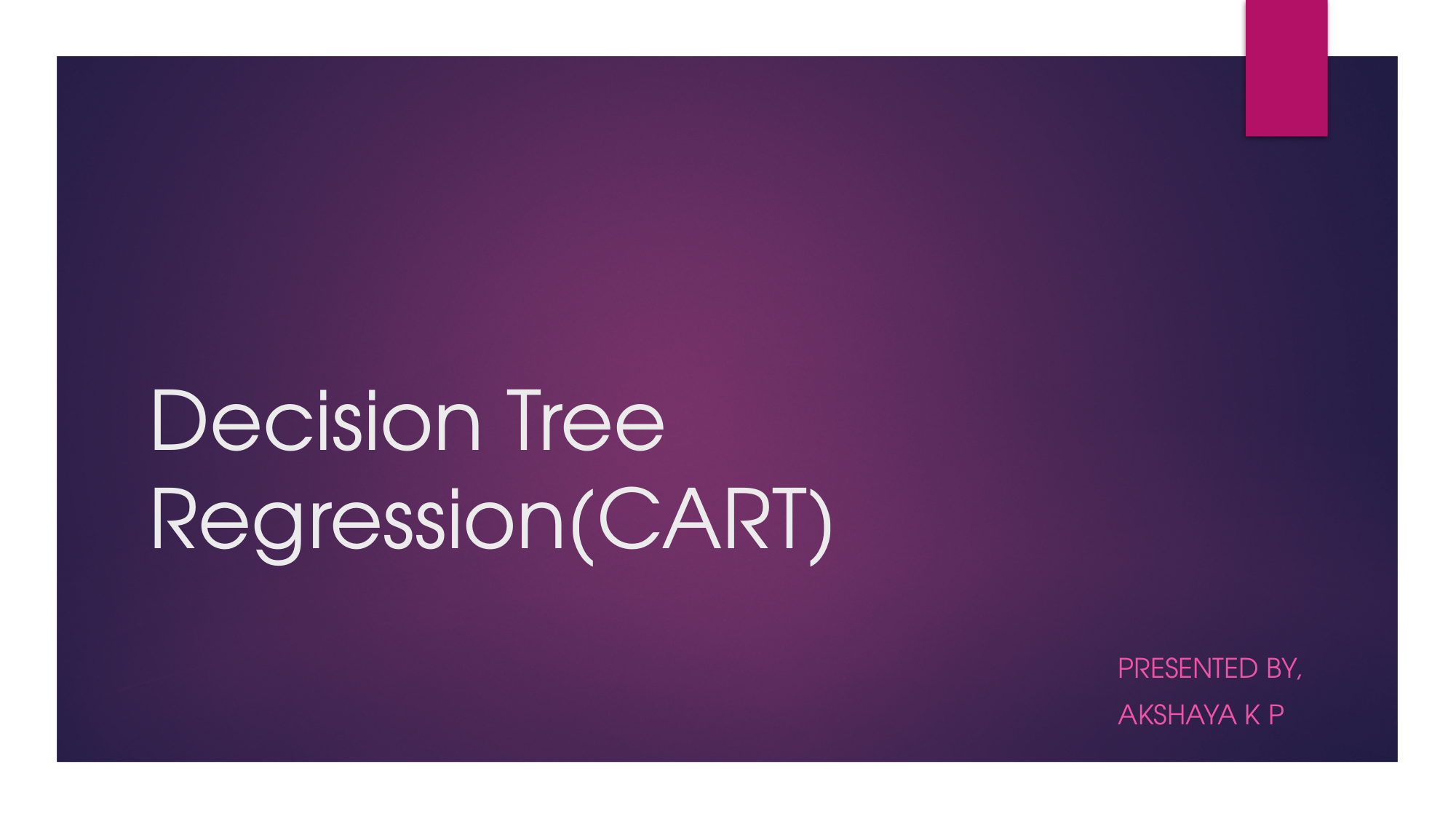

# Decision Tree Regression(CART)
Presented by,
Akshaya K P